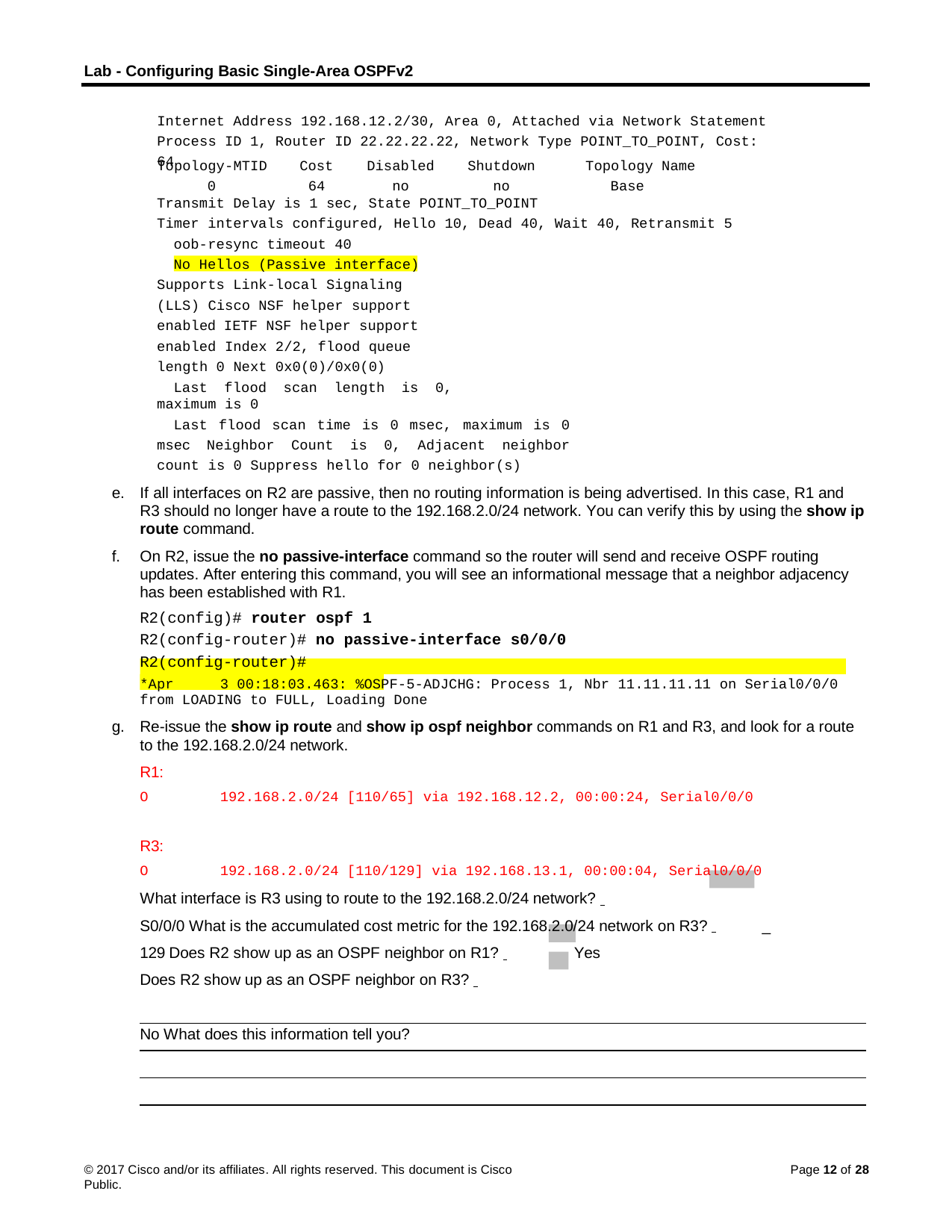

Lab - Configuring Basic Single-Area OSPFv2

Internet Address 192.168.12.2/30, Area 0, Attached via Network Statement Process ID 1, Router ID 22.22.22.22, Network Type POINT_TO_POINT, Cost: 64
Topology-MTID 0
Cost 64
Disabled no
Shutdown no
Topology Name Base
Transmit Delay is 1 sec, State POINT_TO_POINT
Timer intervals configured, Hello 10, Dead 40, Wait 40, Retransmit 5
oob-resync timeout 40
No Hellos (Passive interface) Supports Link-local Signaling (LLS) Cisco NSF helper support enabled IETF NSF helper support enabled Index 2/2, flood queue length 0 Next 0x0(0)/0x0(0)
Last flood scan length is 0, maximum is 0
Last flood scan time is 0 msec, maximum is 0 msec Neighbor Count is 0, Adjacent neighbor count is 0 Suppress hello for 0 neighbor(s)
If all interfaces on R2 are passive, then no routing information is being advertised. In this case, R1 and R3 should no longer have a route to the 192.168.2.0/24 network. You can verify this by using the show ip route command.
On R2, issue the no passive-interface command so the router will send and receive OSPF routing updates. After entering this command, you will see an informational message that a neighbor adjacency has been established with R1.
R2(config)# router ospf 1
R2(config-router)# no passive-interface s0/0/0
R2(config-router)#
*Apr	3 00:18:03.463: %OSPF-5-ADJCHG: Process 1, Nbr 11.11.11.11 on Serial0/0/0 from LOADING to FULL, Loading Done
Re-issue the show ip route and show ip ospf neighbor commands on R1 and R3, and look for a route to the 192.168.2.0/24 network.
R1:
O	192.168.2.0/24 [110/65] via 192.168.12.2, 00:00:24, Serial0/0/0

R3:
O	192.168.2.0/24 [110/129] via 192.168.13.1, 00:00:04, Serial0/0/0
What interface is R3 using to route to the 192.168.2.0/24 network?  	S0/0/0 What is the accumulated cost metric for the 192.168.2.0/24 network on R3?  		_ 129 Does R2 show up as an OSPF neighbor on R1?  	Yes
Does R2 show up as an OSPF neighbor on R3?  	No What does this information tell you?

© 2017 Cisco and/or its affiliates. All rights reserved. This document is Cisco Public.
Page 12 of 28